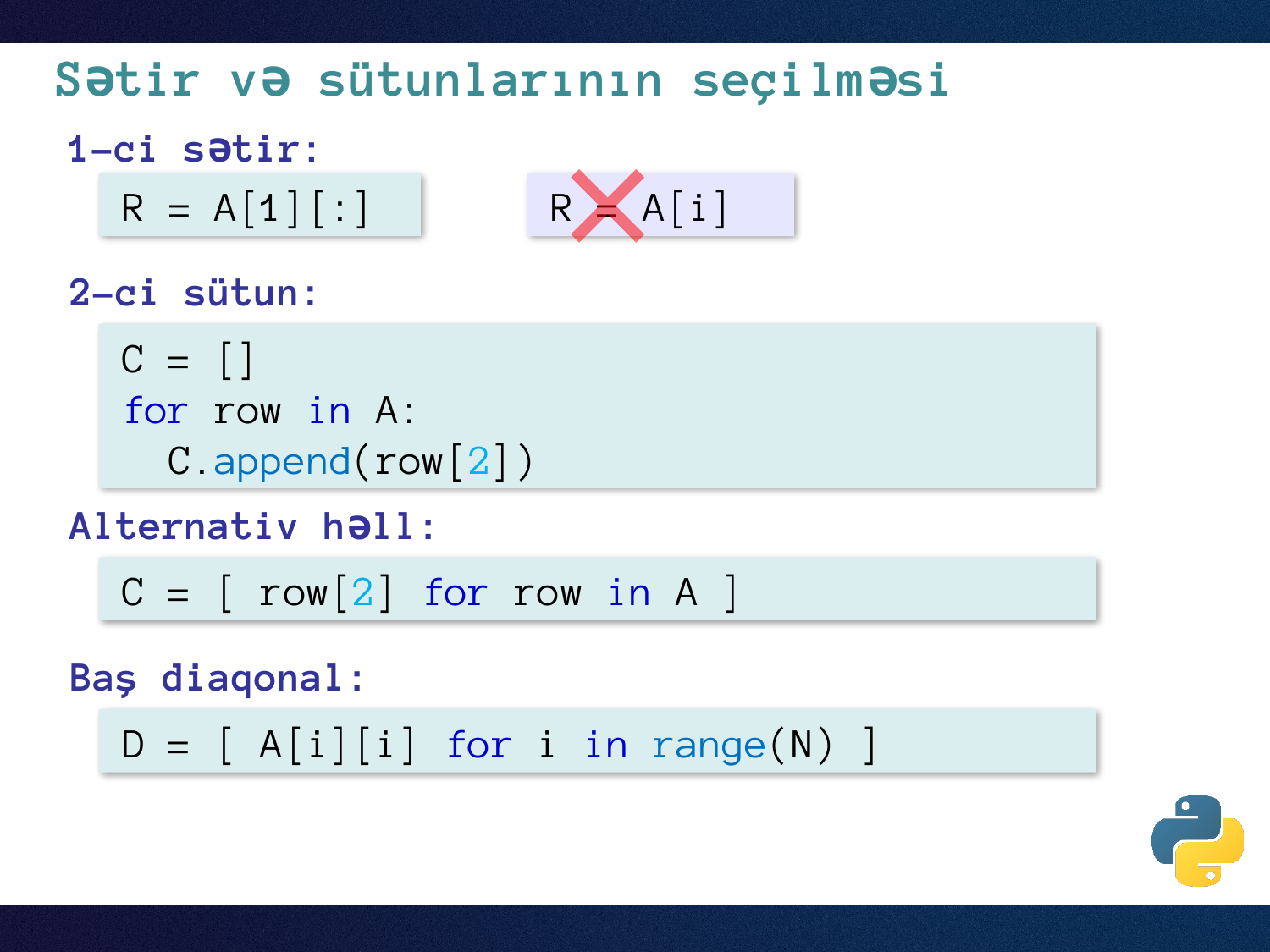

# Sətir və sütunlarının seçilməsi
1-ci sətir:

R = A[1][:]
R = A[i]
2-ci sütun:
C = []
for row in A:
  C.append(row[2])
Alternativ həll:
C = [ row[2] for row in A ]
Baş diaqonal:
D = [ A[i][i] for i in range(N) ]